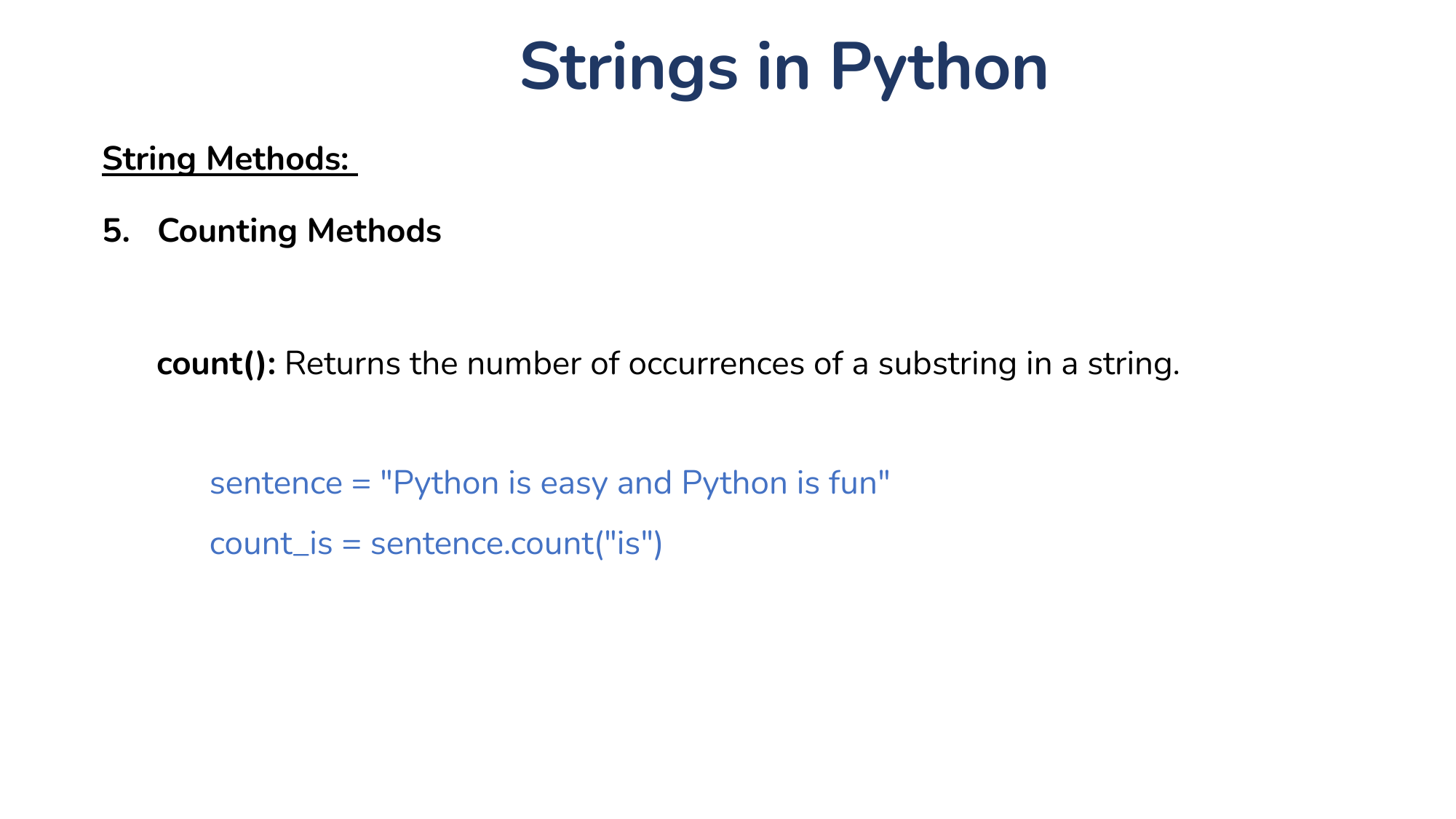

Strings in Python
String Methods:
5.   Counting Methods

count(): Returns the number of occurrences of a substring in a string.

sentence = "Python is easy and Python is fun"
count_is = sentence.count("is")